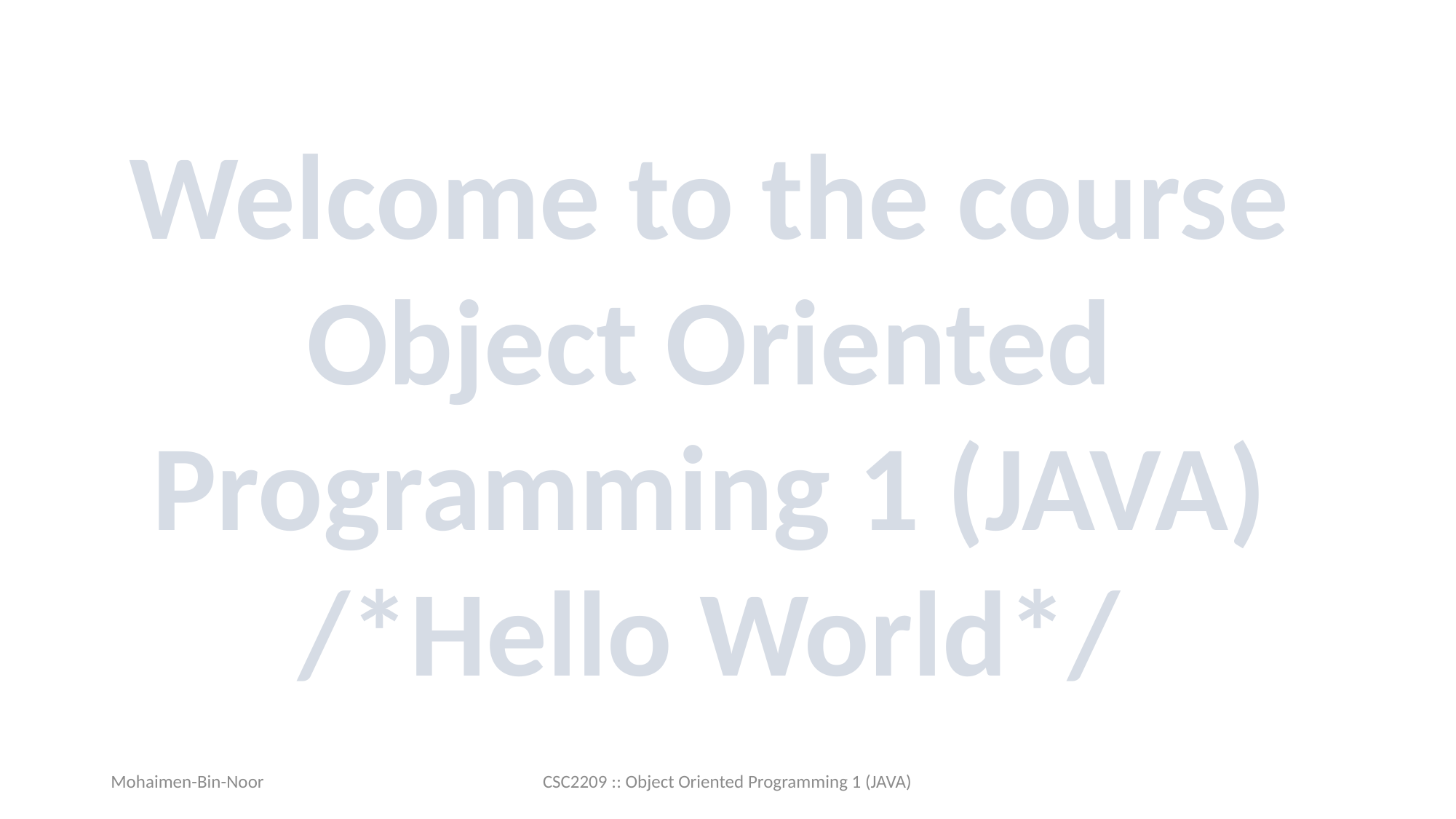

Welcome to the course
Object Oriented Programming 1 (JAVA)
/*Hello World*/
Mohaimen-Bin-Noor
CSC2209 :: Object Oriented Programming 1 (JAVA)